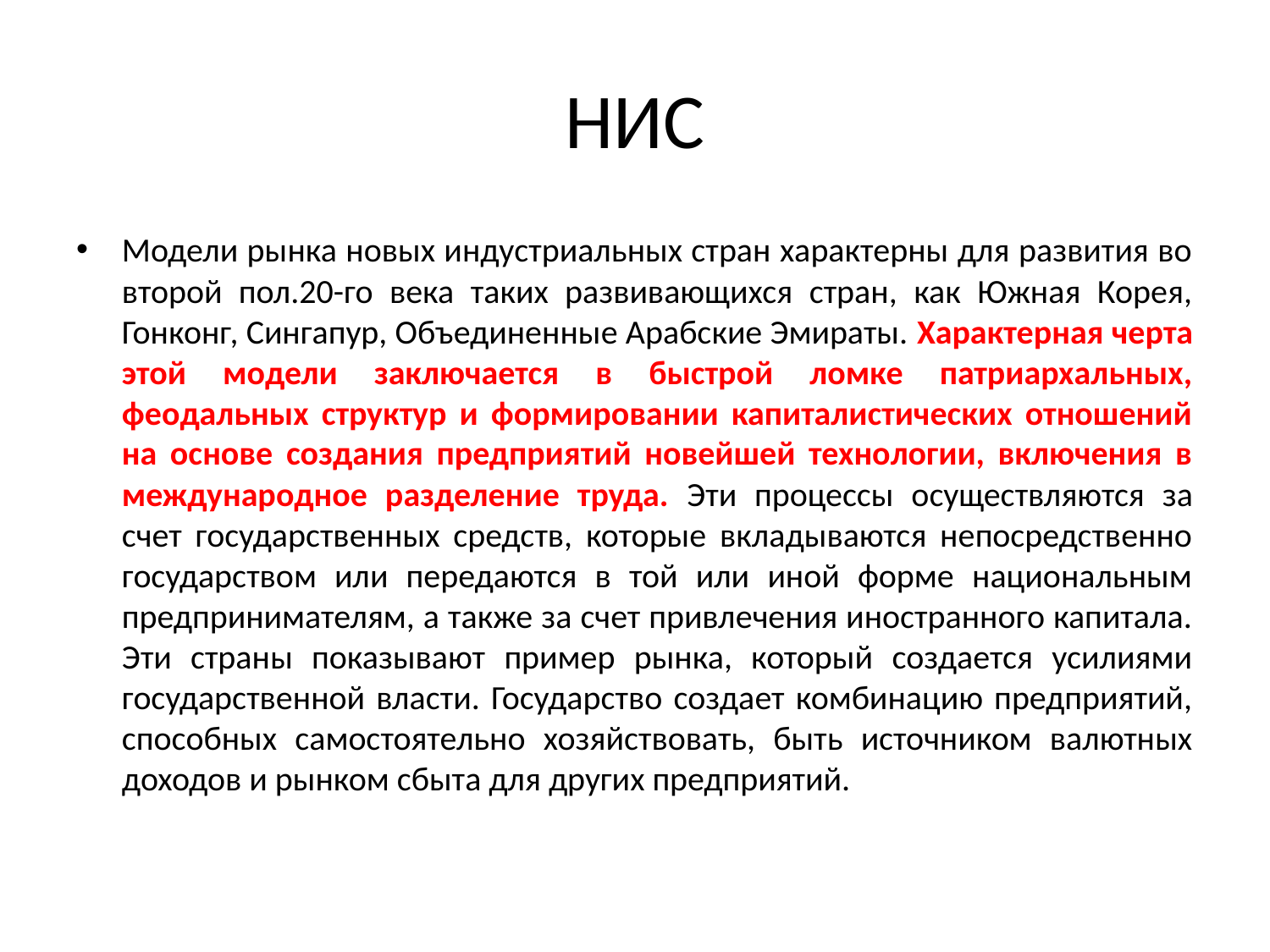

# НИС
Модели рынка новых индустриальных стран характерны для развития во второй пол.20-го века таких развивающихся стран, как Южная Корея, Гонконг, Сингапур, Объединенные Арабские Эмираты. Характерная черта этой модели заключается в быстрой ломке патриархальных, феодальных структур и формировании капиталистических отношений на основе создания предприятий новейшей технологии, включения в международное разделение труда. Эти процессы осуществляются за счет государственных средств, которые вкладываются непосредственно государством или передаются в той или иной форме национальным предпринимателям, а также за счет привлечения иностранного капитала. Эти страны показывают пример рынка, который создается усилиями государственной власти. Государство создает комбинацию предприятий, способных самостоятельно хозяйствовать, быть источником валютных доходов и рынком сбыта для других предприятий.